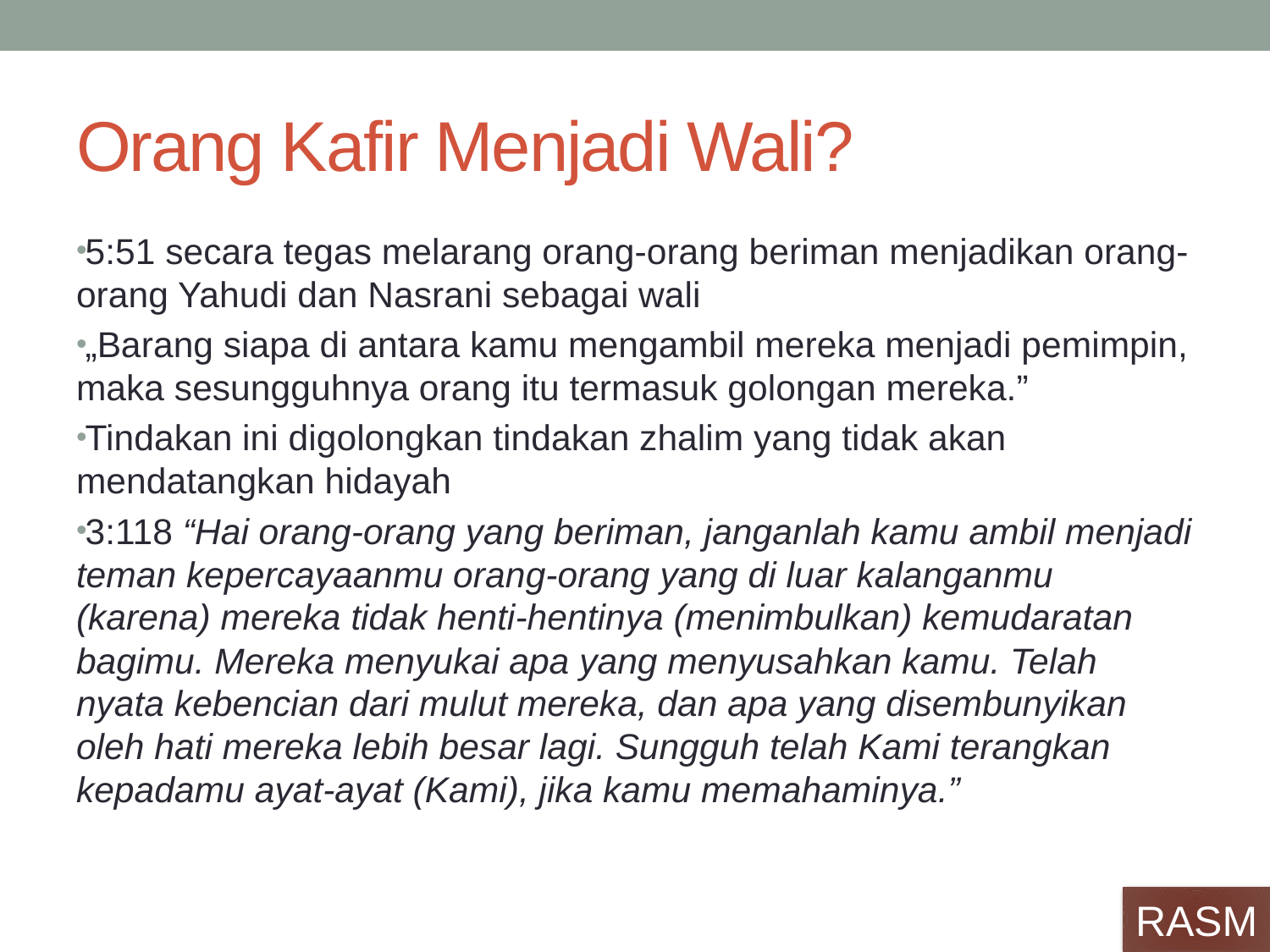

# Orang Kafir Menjadi Wali?
5:51 secara tegas melarang orang-orang beriman menjadikan orang-orang Yahudi dan Nasrani sebagai wali
„Barang siapa di antara kamu mengambil mereka menjadi pemimpin, maka sesungguhnya orang itu termasuk golongan mereka.”
Tindakan ini digolongkan tindakan zhalim yang tidak akan mendatangkan hidayah
3:118 “Hai orang-orang yang beriman, janganlah kamu ambil menjadi teman kepercayaanmu orang-orang yang di luar kalanganmu (karena) mereka tidak henti-hentinya (menimbulkan) kemudaratan bagimu. Mereka menyukai apa yang menyusahkan kamu. Telah nyata kebencian dari mulut mereka, dan apa yang disembunyikan oleh hati mereka lebih besar lagi. Sungguh telah Kami terangkan kepadamu ayat-ayat (Kami), jika kamu memahaminya.”
RASM